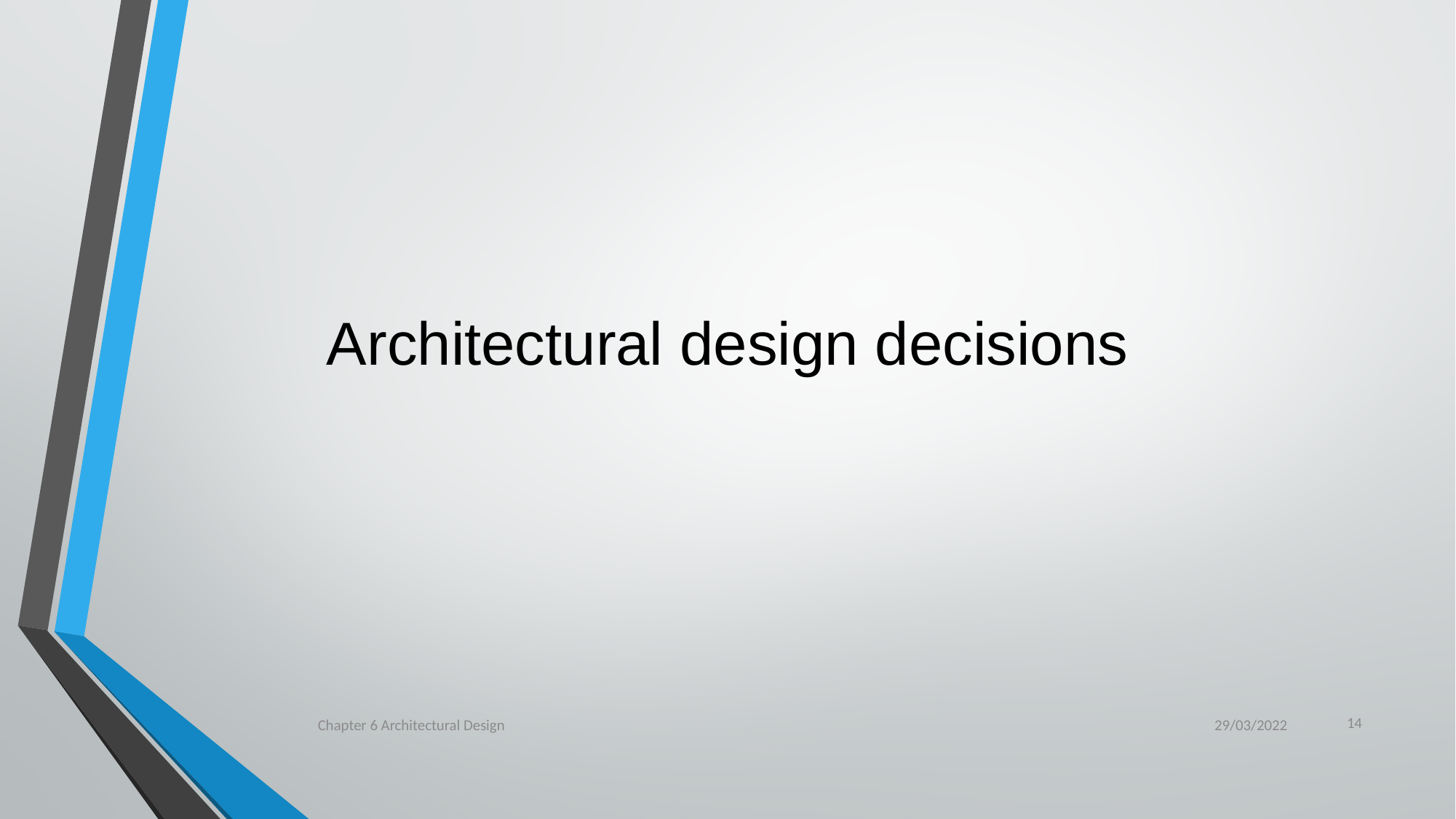

# Architectural design decisions
14
Chapter 6 Architectural Design
29/03/2022